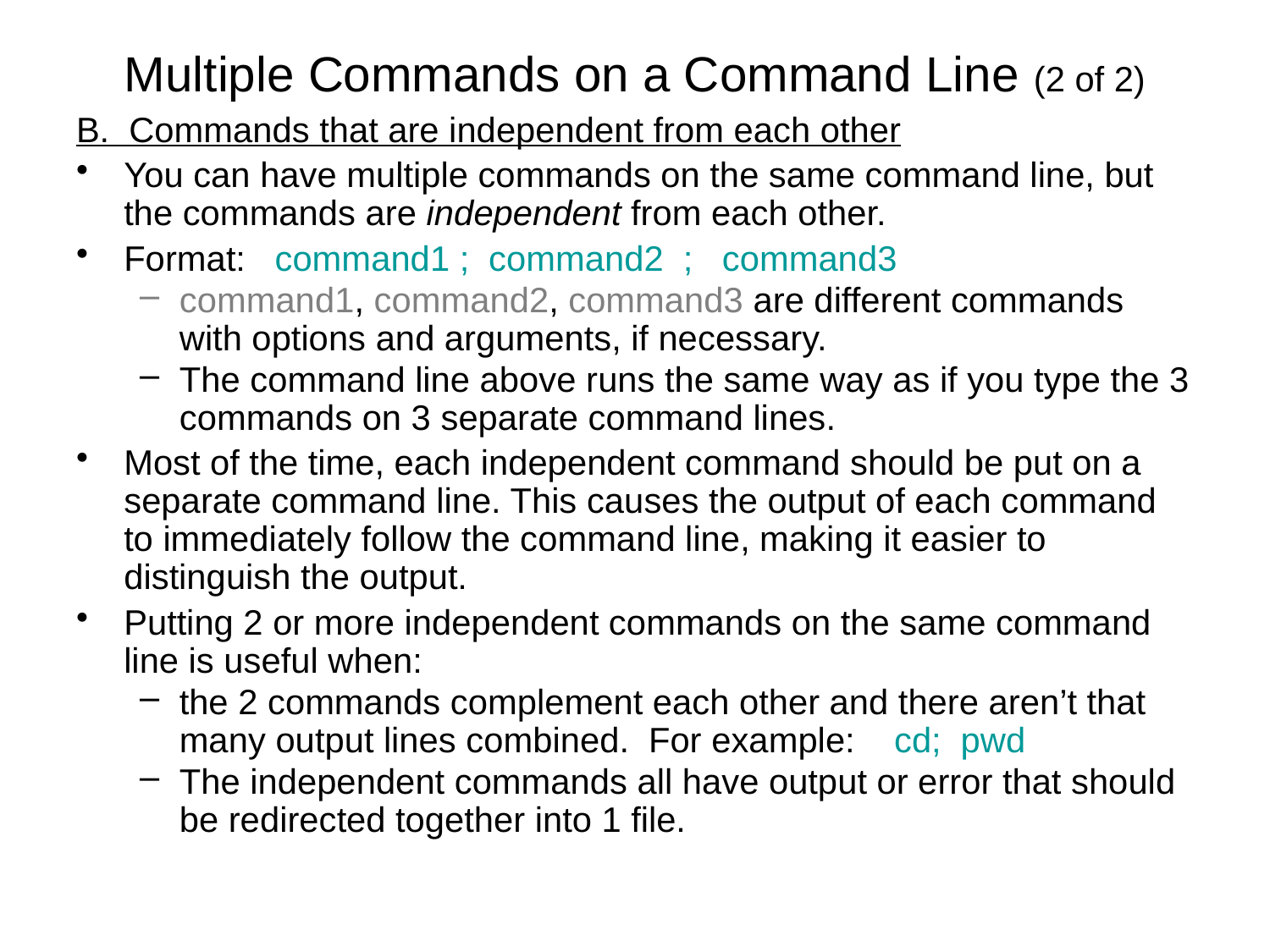

# Multiple Commands on a Command Line (2 of 2)
B.  Commands that are independent from each other
You can have multiple commands on the same command line, but the commands are independent from each other.
Format:   command1 ;  command2  ;   command3
command1, command2, command3 are different commands with options and arguments, if necessary.
The command line above runs the same way as if you type the 3 commands on 3 separate command lines.
Most of the time, each independent command should be put on a separate command line. This causes the output of each command to immediately follow the command line, making it easier to distinguish the output.
Putting 2 or more independent commands on the same command line is useful when:
the 2 commands complement each other and there aren’t that many output lines combined.  For example:    cd;  pwd
The independent commands all have output or error that should be redirected together into 1 file.